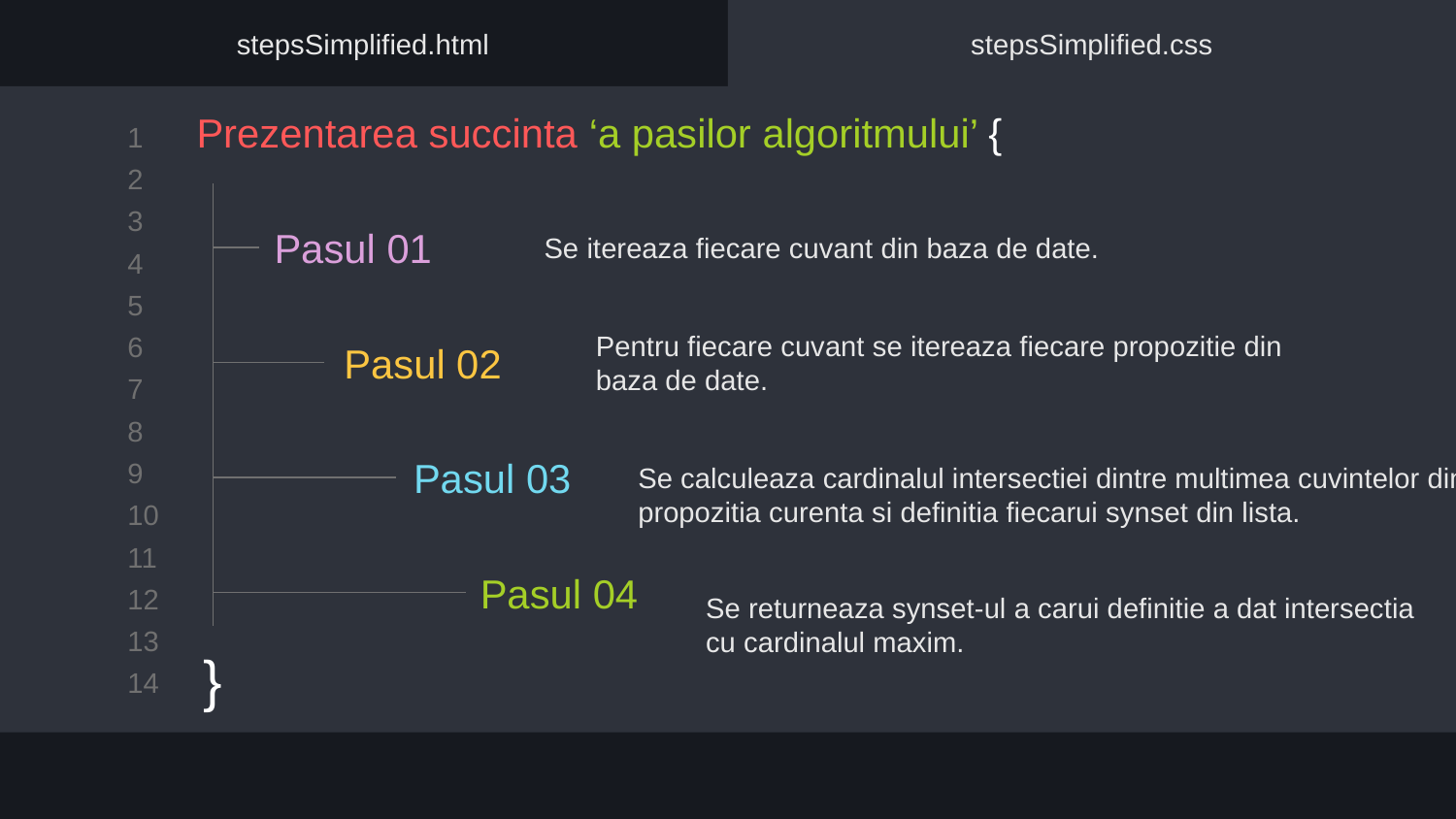

stepsSimplified.html
stepsSimplified.css
# Prezentarea succinta ‘a pasilor algoritmului’ {
Se itereaza fiecare cuvant din baza de date.
Pasul 01
Pasul 02
Pentru fiecare cuvant se itereaza fiecare propozitie din baza de date.

Pasul 03
Se calculeaza cardinalul intersectiei dintre multimea cuvintelor din propozitia curenta si definitia fiecarui synset din lista.

Pasul 04
Se returneaza synset-ul a carui definitie a dat intersectia cu cardinalul maxim.

}